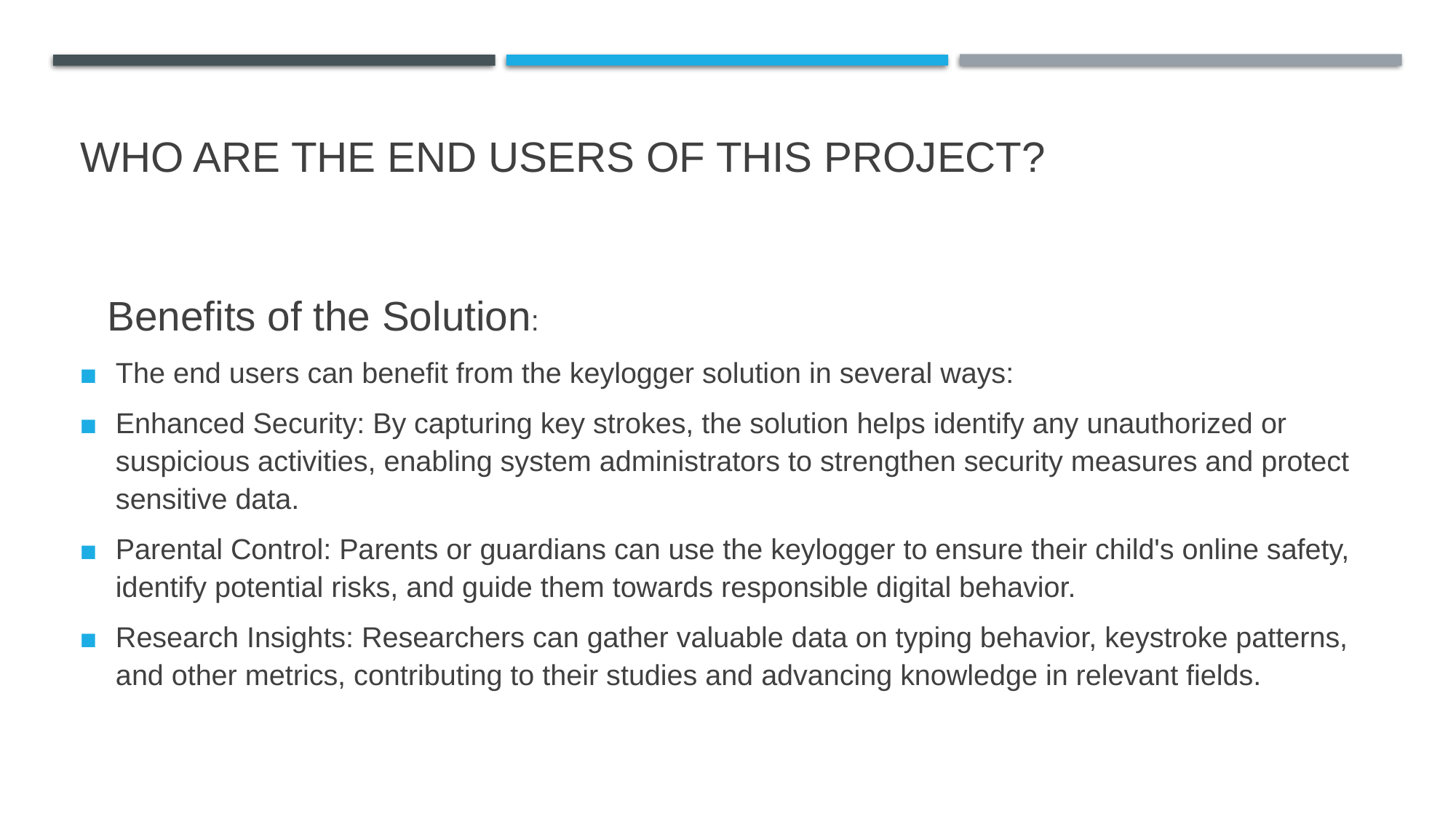

WHO ARE THE END USERS OF THIS PROJECT?
Benefits of the Solution:
The end users can benefit from the keylogger solution in several ways:
Enhanced Security: By capturing key strokes, the solution helps identify any unauthorized or suspicious activities, enabling system administrators to strengthen security measures and protect sensitive data.
Parental Control: Parents or guardians can use the keylogger to ensure their child's online safety, identify potential risks, and guide them towards responsible digital behavior.
Research Insights: Researchers can gather valuable data on typing behavior, keystroke patterns, and other metrics, contributing to their studies and advancing knowledge in relevant fields.